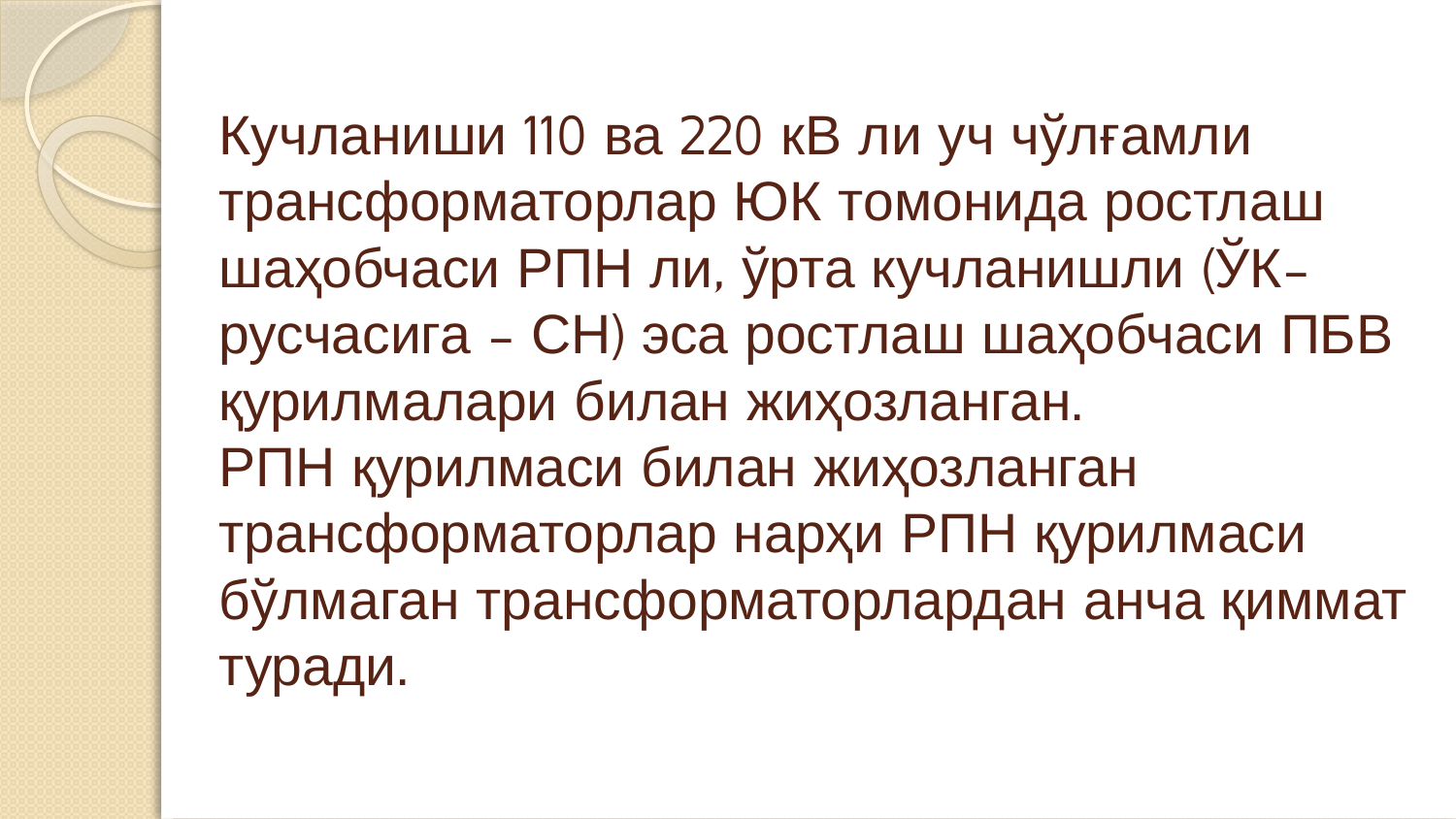

# Кучланиши 110 ва 220 кВ ли уч чўлғамли трансформаторлар ЮК томонида ростлаш шаҳобчаси РПН ли, ўрта кучланишли (ЎК–русчасига – СН) эса ростлаш шаҳобчаси ПБВ қурилмалари билан жиҳозланган. РПН қурилмаси билан жиҳозланган трансформаторлар нарҳи РПН қурилмаси бўлмаган трансформаторлардан анча қиммат туради.